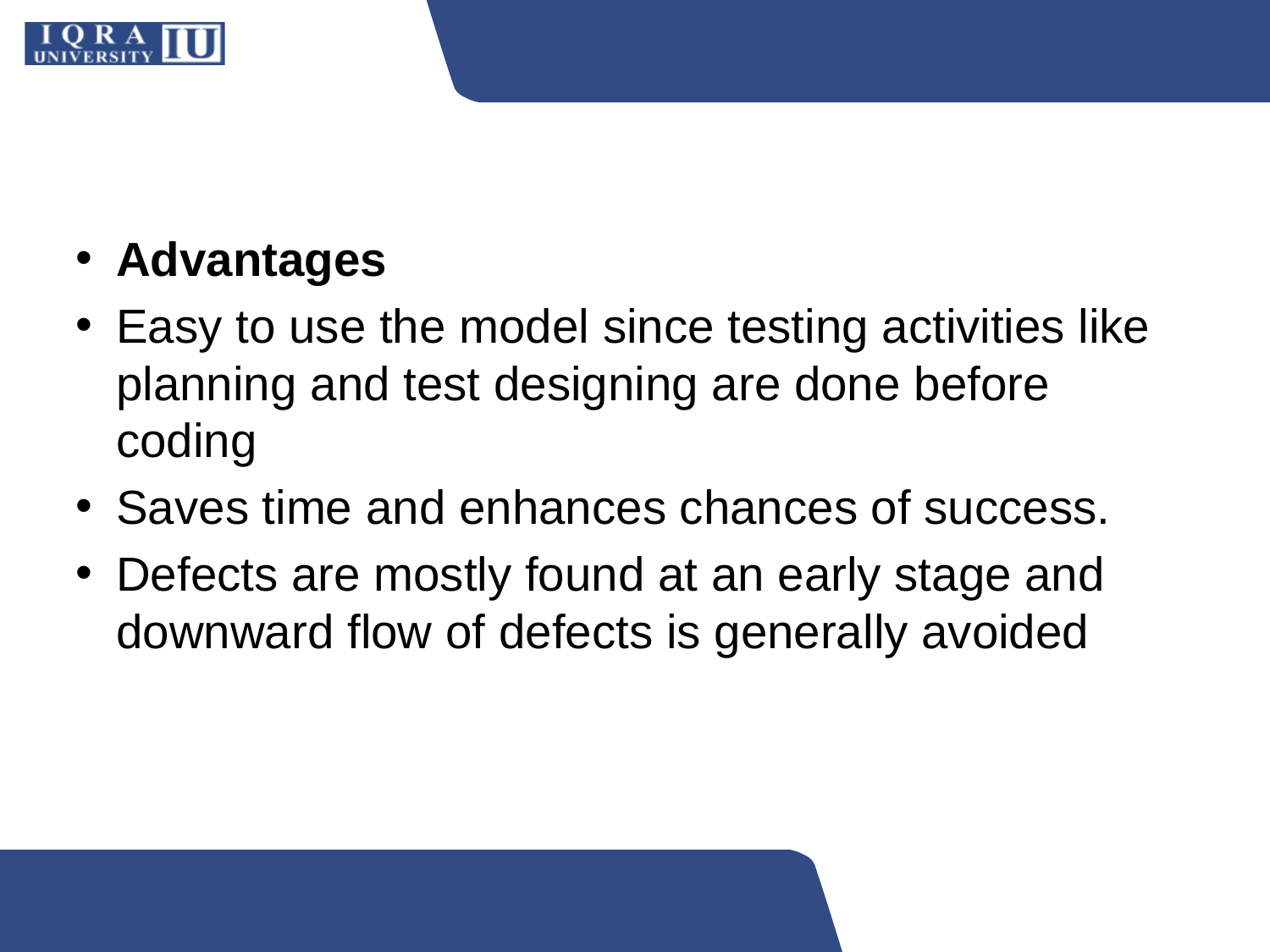

#
Advantages
Easy to use the model since testing activities like planning and test designing are done before coding
Saves time and enhances chances of success.
Defects are mostly found at an early stage and downward flow of defects is generally avoided